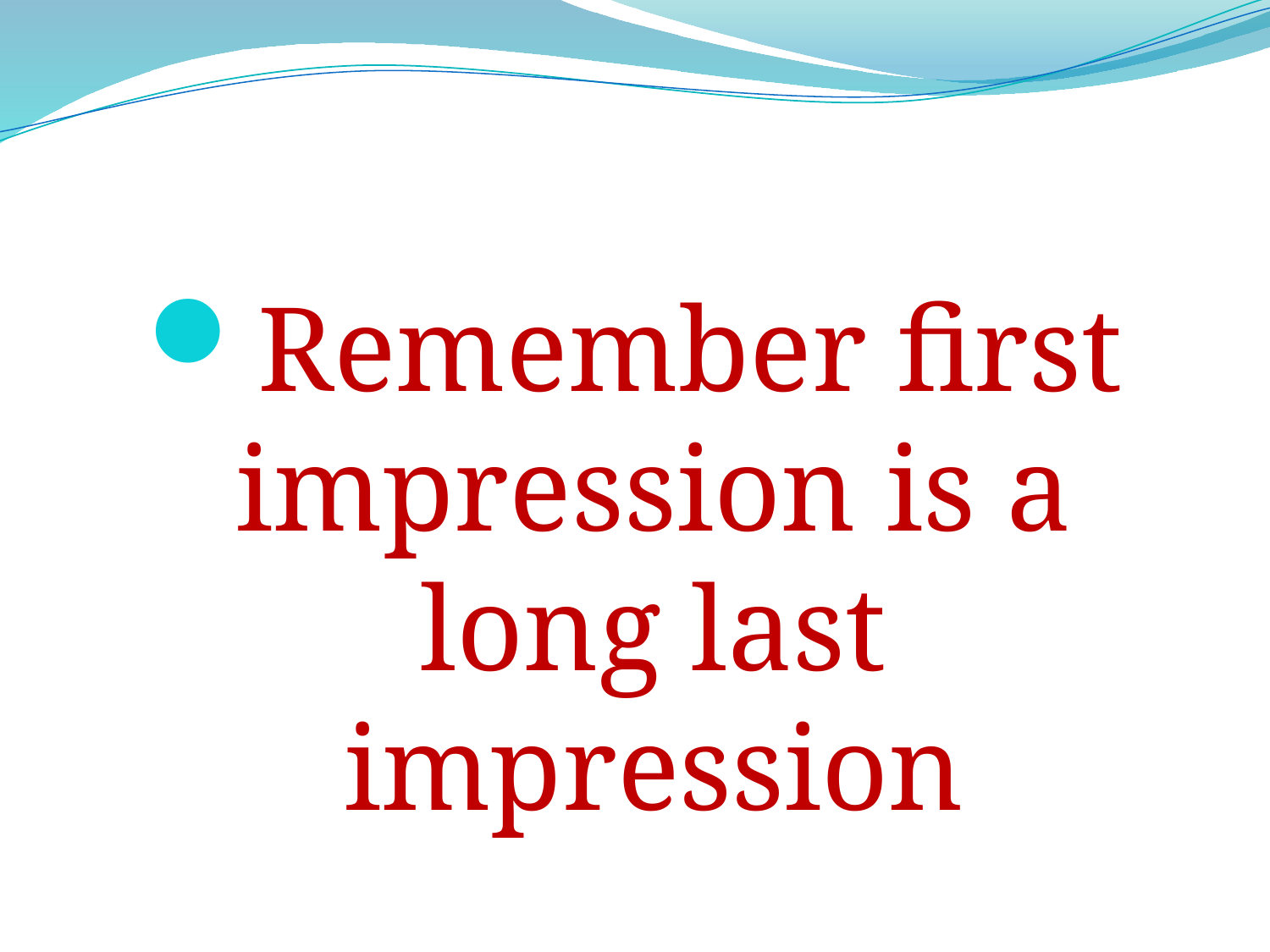

Remember first impression is a long last impression